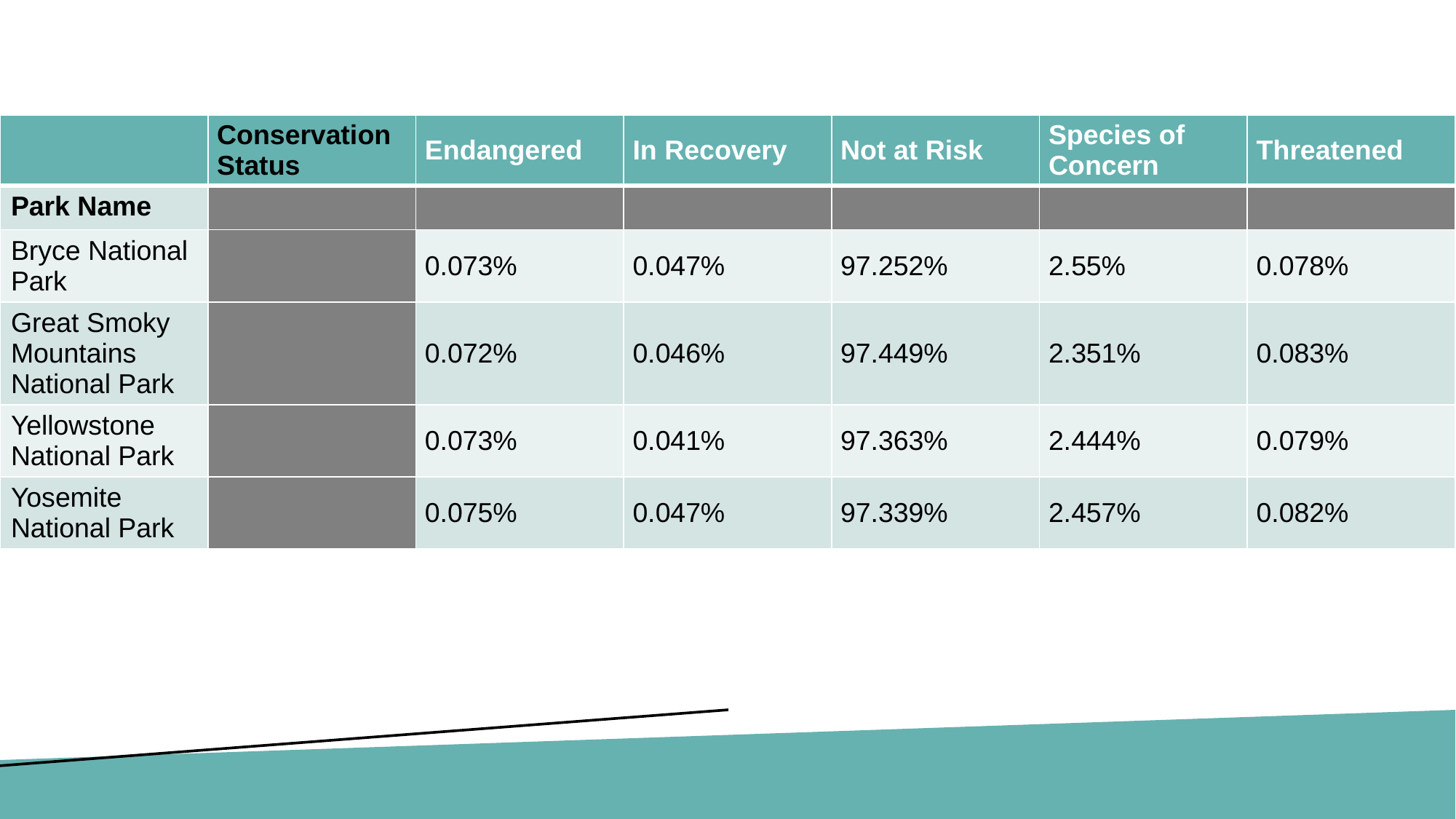

|  | Conservation Status | Endangered | In Recovery | Not at Risk | Species of Concern | Threatened |
| --- | --- | --- | --- | --- | --- | --- |
| Park Name |  |  |  |  |  |  |
| Bryce National Park |  | 0.073% | 0.047% | 97.252% | 2.55% | 0.078% |
| Great Smoky Mountains National Park |  | 0.072% | 0.046% | 97.449% | 2.351% | 0.083% |
| Yellowstone National Park |  | 0.073% | 0.041% | 97.363% | 2.444% | 0.079% |
| Yosemite National Park |  | 0.075% | 0.047% | 97.339% | 2.457% | 0.082% |